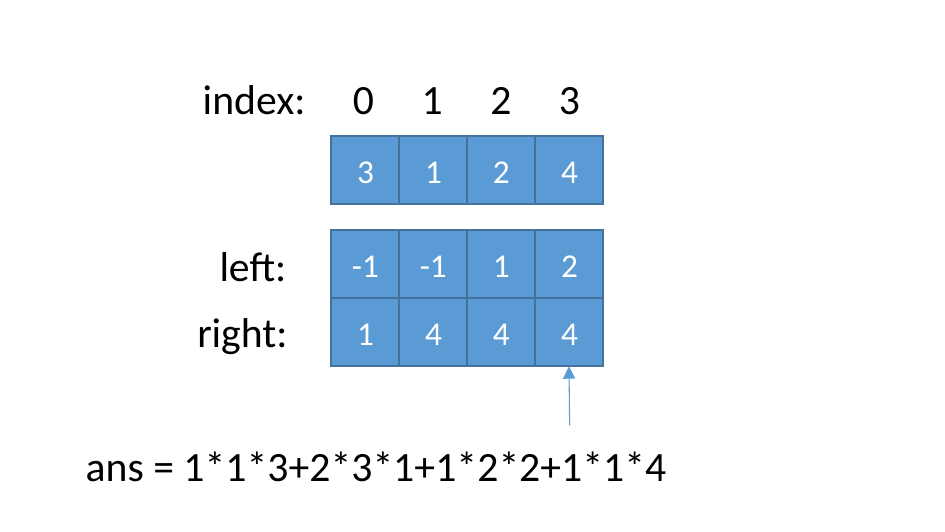

index:     0     1     2     3
3
1
2
4
-1
-1
1
2
left:
1
4
4
4
right:
ans = 1*1*3+2*3*1+1*2*2+1*1*4